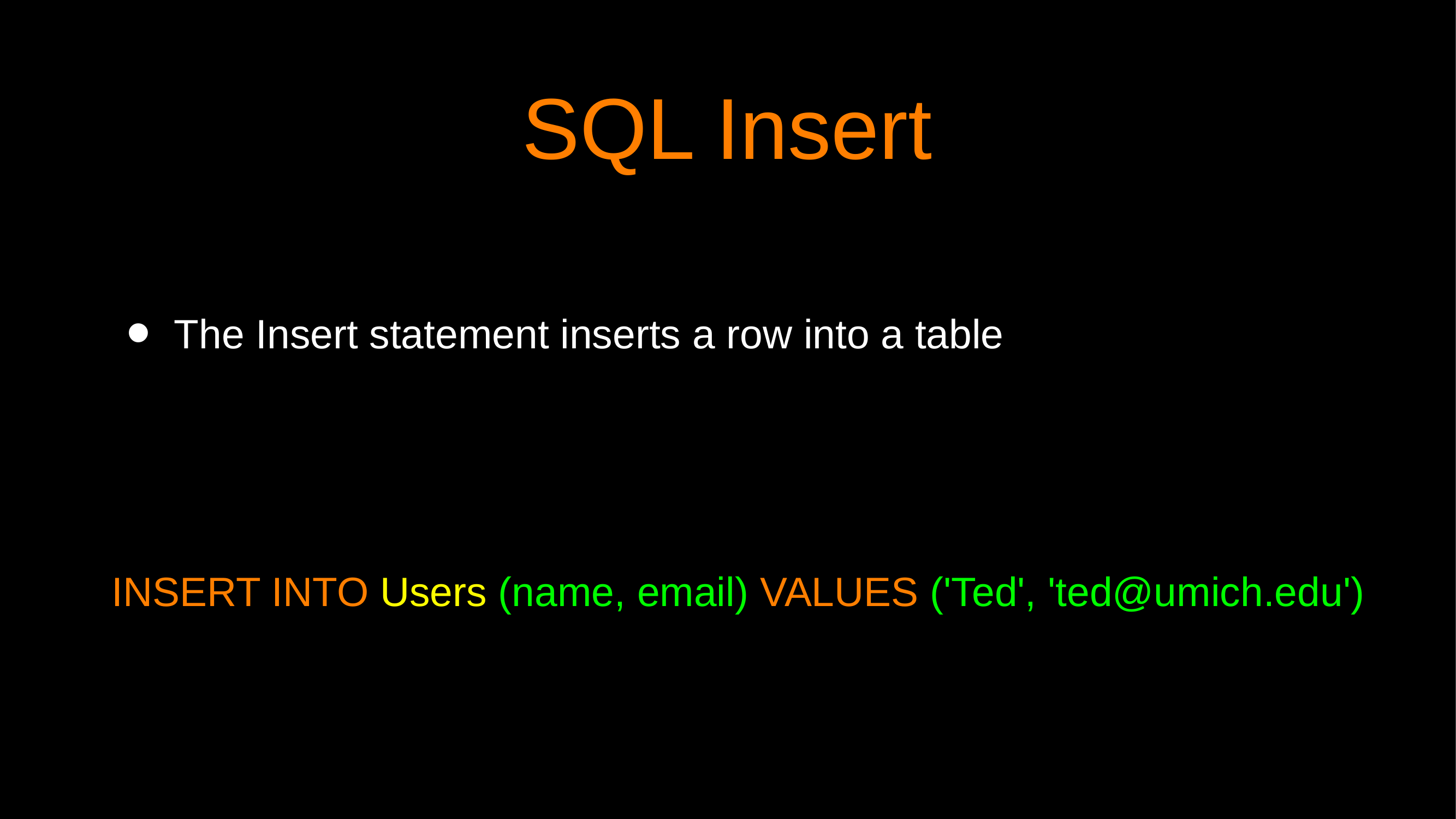

# SQL Insert
The Insert statement inserts a row into a table
INSERT INTO Users (name, email) VALUES ('Ted', 'ted@umich.edu')